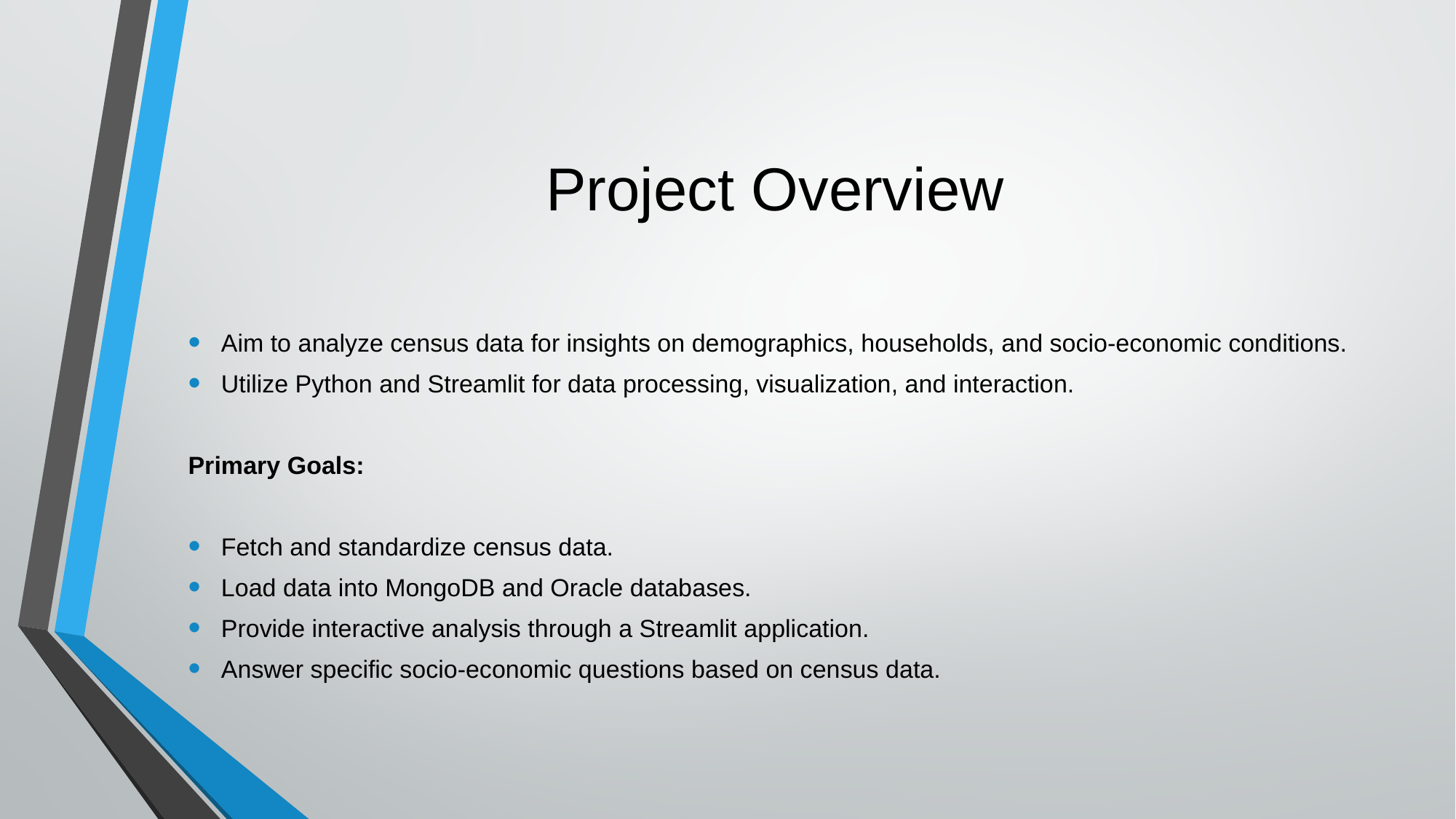

# Project Overview
Aim to analyze census data for insights on demographics, households, and socio-economic conditions.
Utilize Python and Streamlit for data processing, visualization, and interaction.

Primary Goals:

Fetch and standardize census data.
Load data into MongoDB and Oracle databases.
Provide interactive analysis through a Streamlit application.
Answer specific socio-economic questions based on census data.